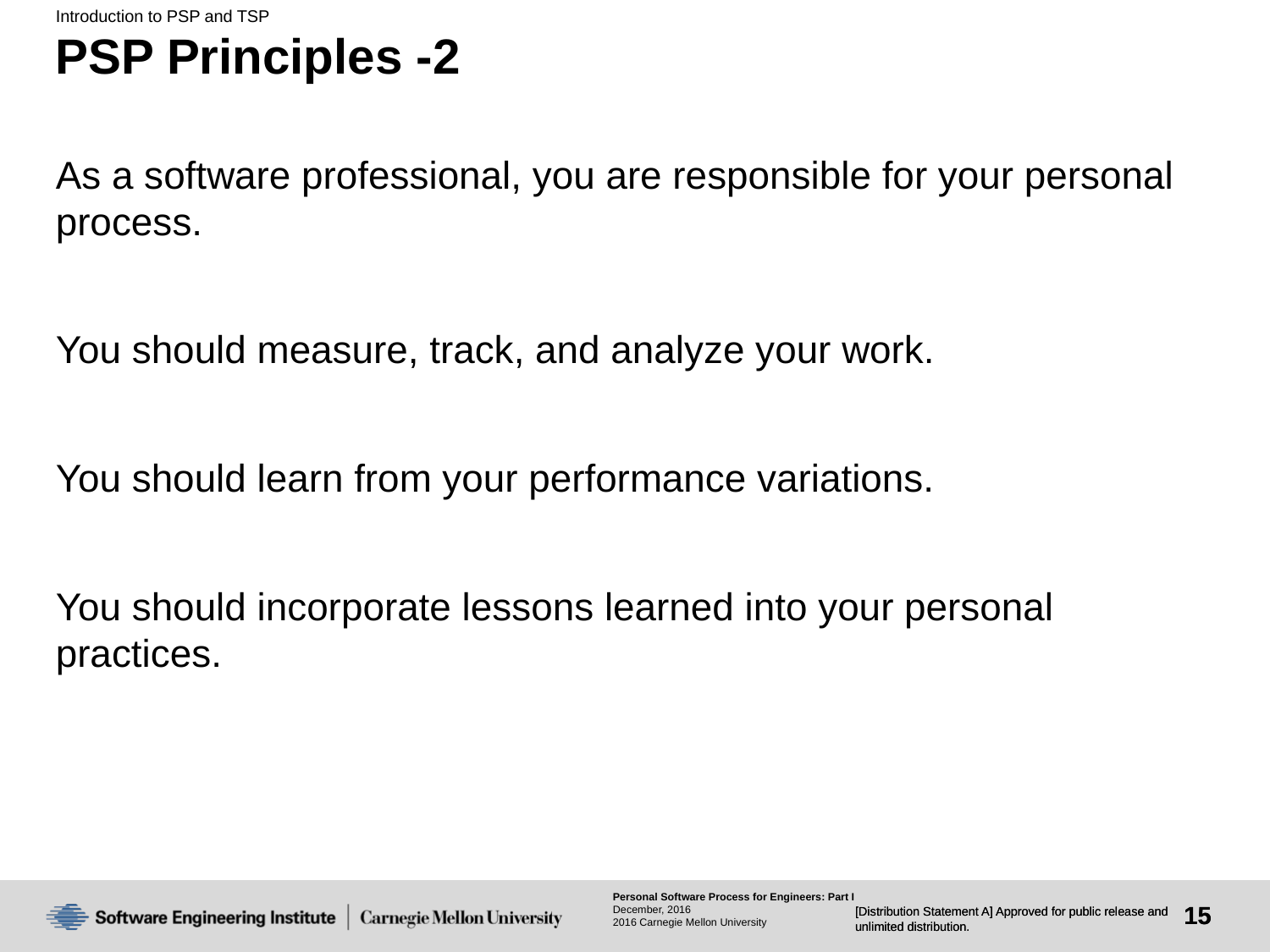

Introduction to PSP and TSP
# PSP Principles -2
As a software professional, you are responsible for your personal process.

You should measure, track, and analyze your work.

You should learn from your performance variations.

You should incorporate lessons learned into your personal practices.